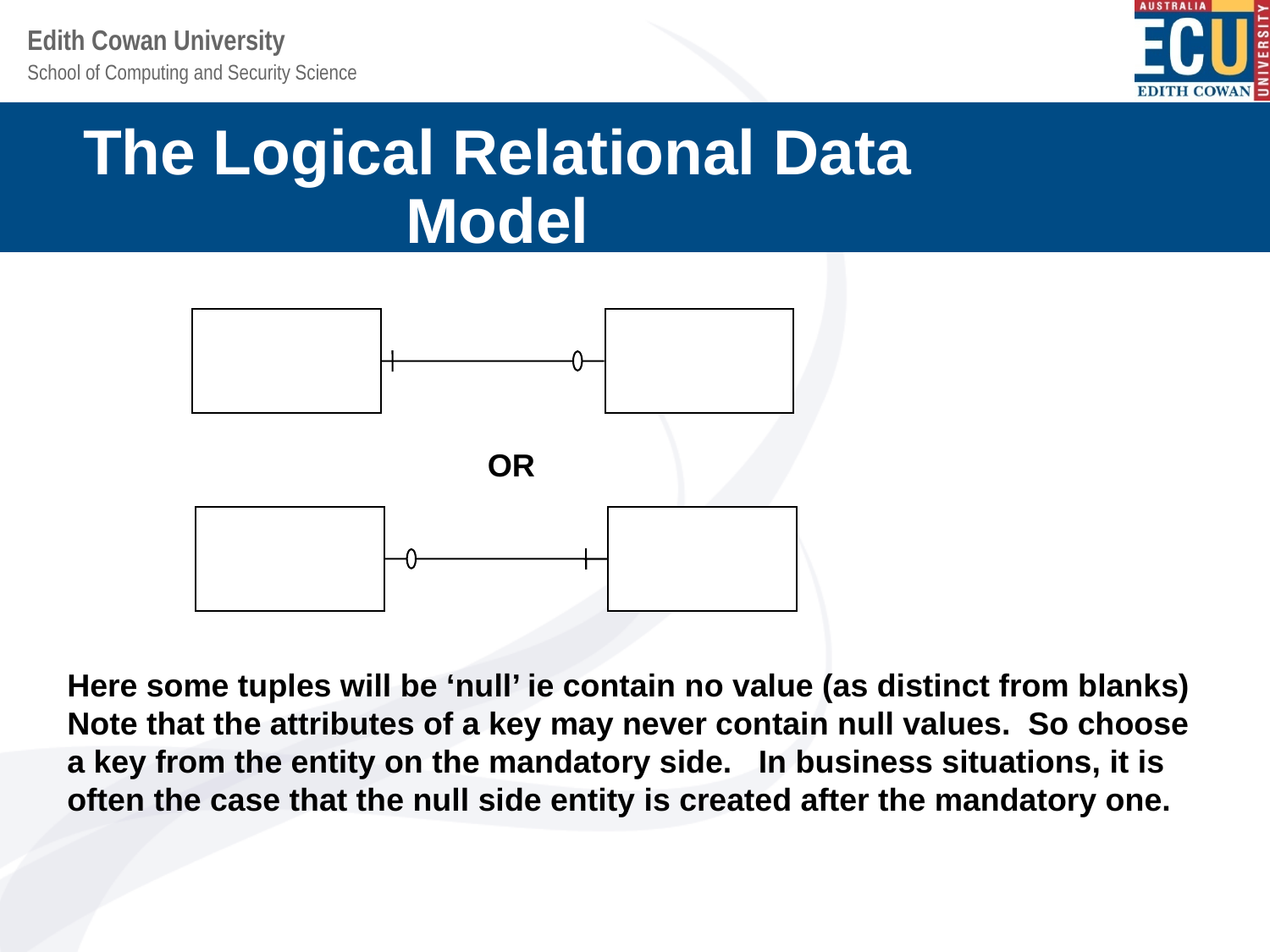

The Logical Relational Data Model

OR

Here some tuples will be ‘null’ ie contain no value (as distinct from blanks)
Note that the attributes of a key may never contain null values.  So choose
a key from the entity on the mandatory side.   In business situations, it is
often the case that the null side entity is created after the mandatory one.